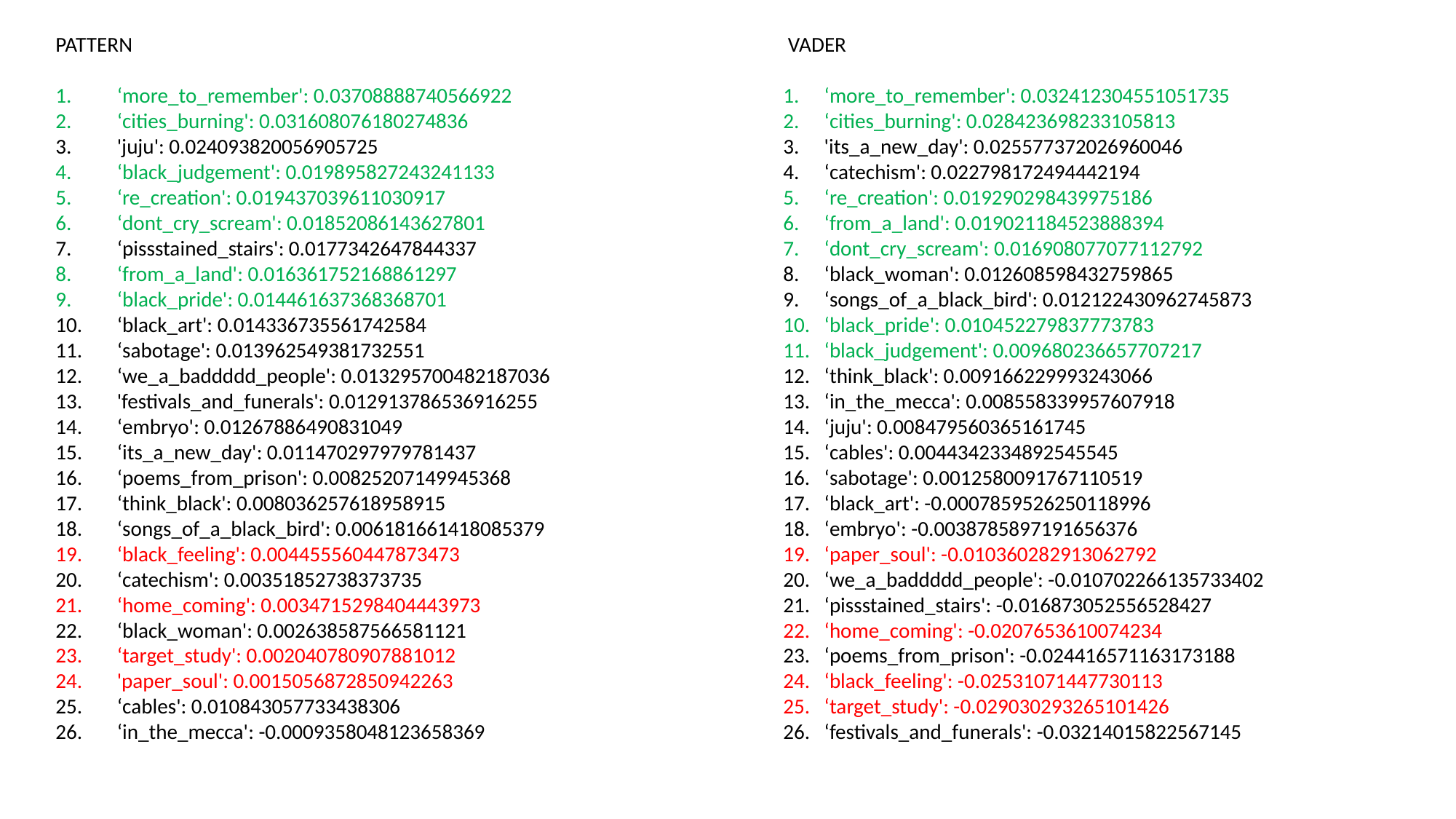

PATTERN

‘more_to_remember': 0.03708888740566922
‘cities_burning': 0.031608076180274836
'juju': 0.024093820056905725
‘black_judgement': 0.019895827243241133
‘re_creation': 0.019437039611030917
‘dont_cry_scream': 0.01852086143627801
‘pissstained_stairs': 0.0177342647844337
‘from_a_land': 0.016361752168861297
‘black_pride': 0.014461637368368701
‘black_art': 0.014336735561742584
‘sabotage': 0.013962549381732551
‘we_a_baddddd_people': 0.013295700482187036
'festivals_and_funerals': 0.012913786536916255
‘embryo': 0.01267886490831049
‘its_a_new_day': 0.011470297979781437
‘poems_from_prison': 0.00825207149945368
‘think_black': 0.008036257618958915
‘songs_of_a_black_bird': 0.006181661418085379
‘black_feeling': 0.004455560447873473
‘catechism': 0.00351852738373735
‘home_coming': 0.0034715298404443973
‘black_woman': 0.002638587566581121
‘target_study': 0.002040780907881012
'paper_soul': 0.0015056872850942263
‘cables': 0.010843057733438306
‘in_the_mecca': -0.0009358048123658369
 VADER

‘more_to_remember': 0.032412304551051735
‘cities_burning': 0.028423698233105813
'its_a_new_day': 0.025577372026960046
‘catechism': 0.022798172494442194
‘re_creation': 0.019290298439975186
‘from_a_land': 0.019021184523888394
‘dont_cry_scream': 0.016908077077112792
‘black_woman': 0.012608598432759865
‘songs_of_a_black_bird': 0.012122430962745873
‘black_pride': 0.010452279837773783
‘black_judgement': 0.009680236657707217
‘think_black': 0.009166229993243066
‘in_the_mecca': 0.008558339957607918
‘juju': 0.008479560365161745
‘cables': 0.0044342334892545545
‘sabotage': 0.0012580091767110519
‘black_art': -0.0007859526250118996
‘embryo': -0.0038785897191656376
‘paper_soul': -0.010360282913062792
‘we_a_baddddd_people': -0.010702266135733402
‘pissstained_stairs': -0.016873052556528427
‘home_coming': -0.0207653610074234
‘poems_from_prison': -0.024416571163173188
‘black_feeling': -0.02531071447730113
‘target_study': -0.029030293265101426
‘festivals_and_funerals': -0.03214015822567145